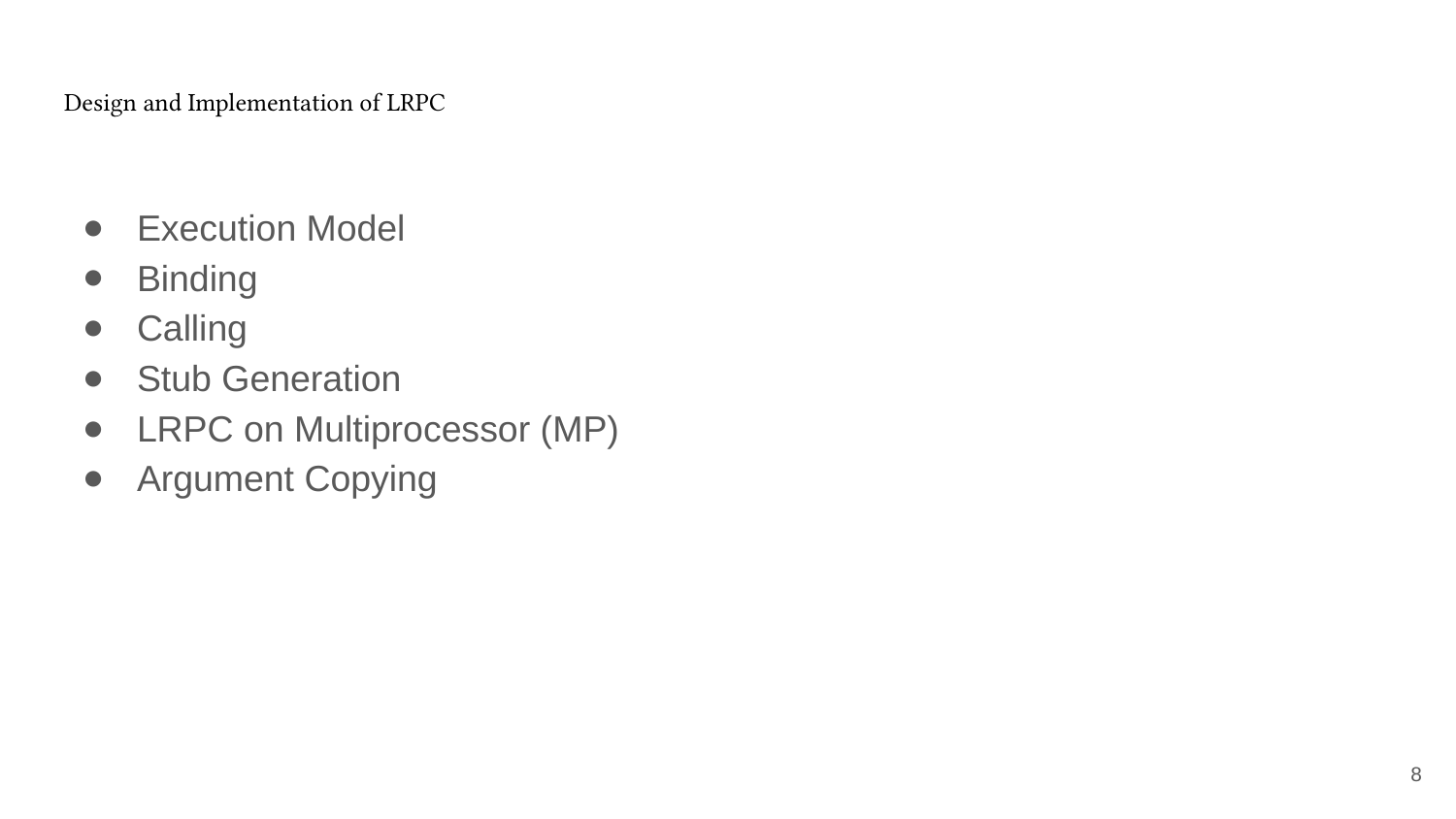

# Design and Implementation of LRPC
Execution Model
Binding
Calling
Stub Generation
LRPC on Multiprocessor (MP)
Argument Copying

8